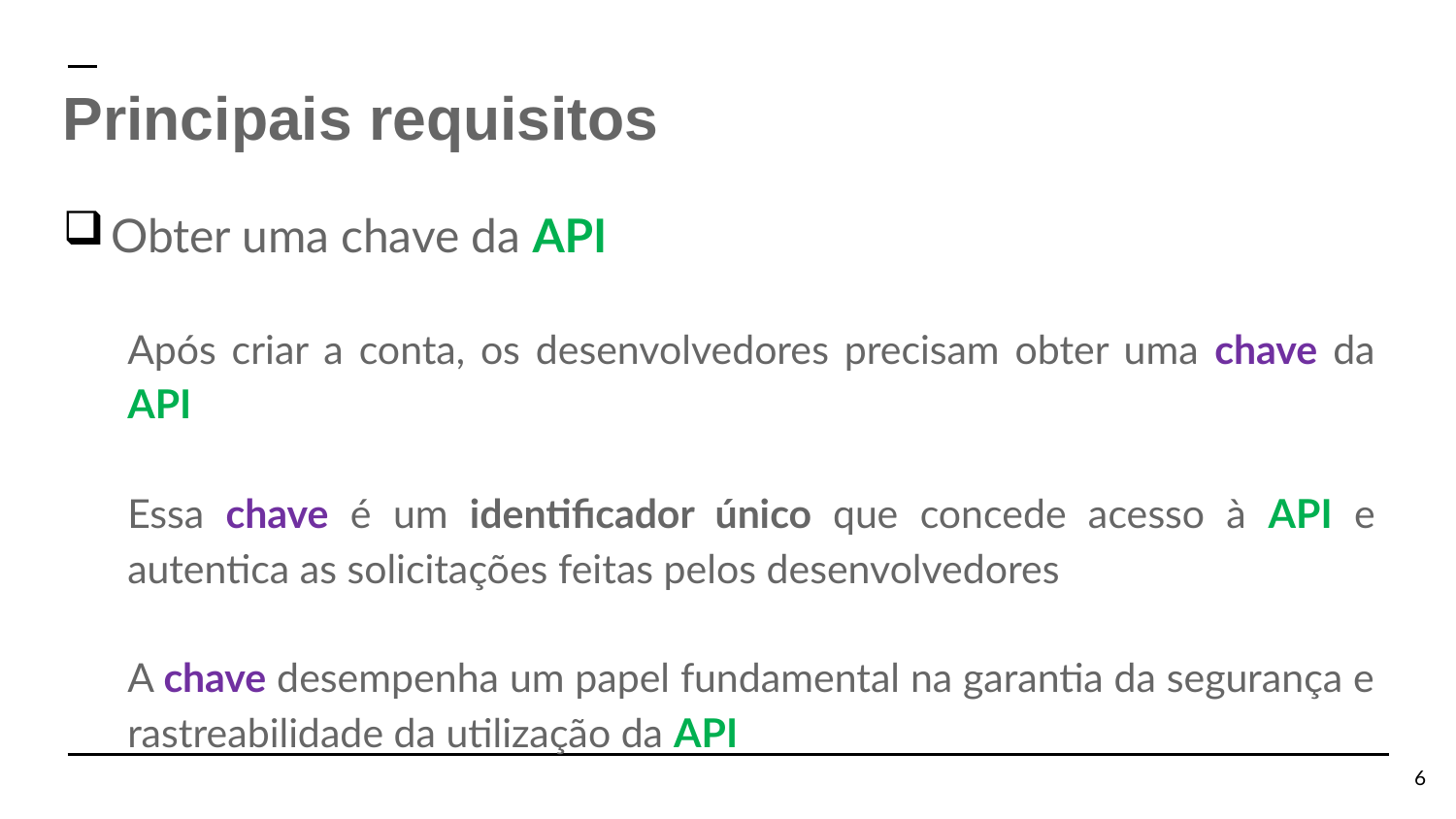

Principais requisitos
Obter uma chave da API

Após criar a conta, os desenvolvedores precisam obter uma chave da API

Essa chave é um identificador único que concede acesso à API e autentica as solicitações feitas pelos desenvolvedores

A chave desempenha um papel fundamental na garantia da segurança e rastreabilidade da utilização da API

6